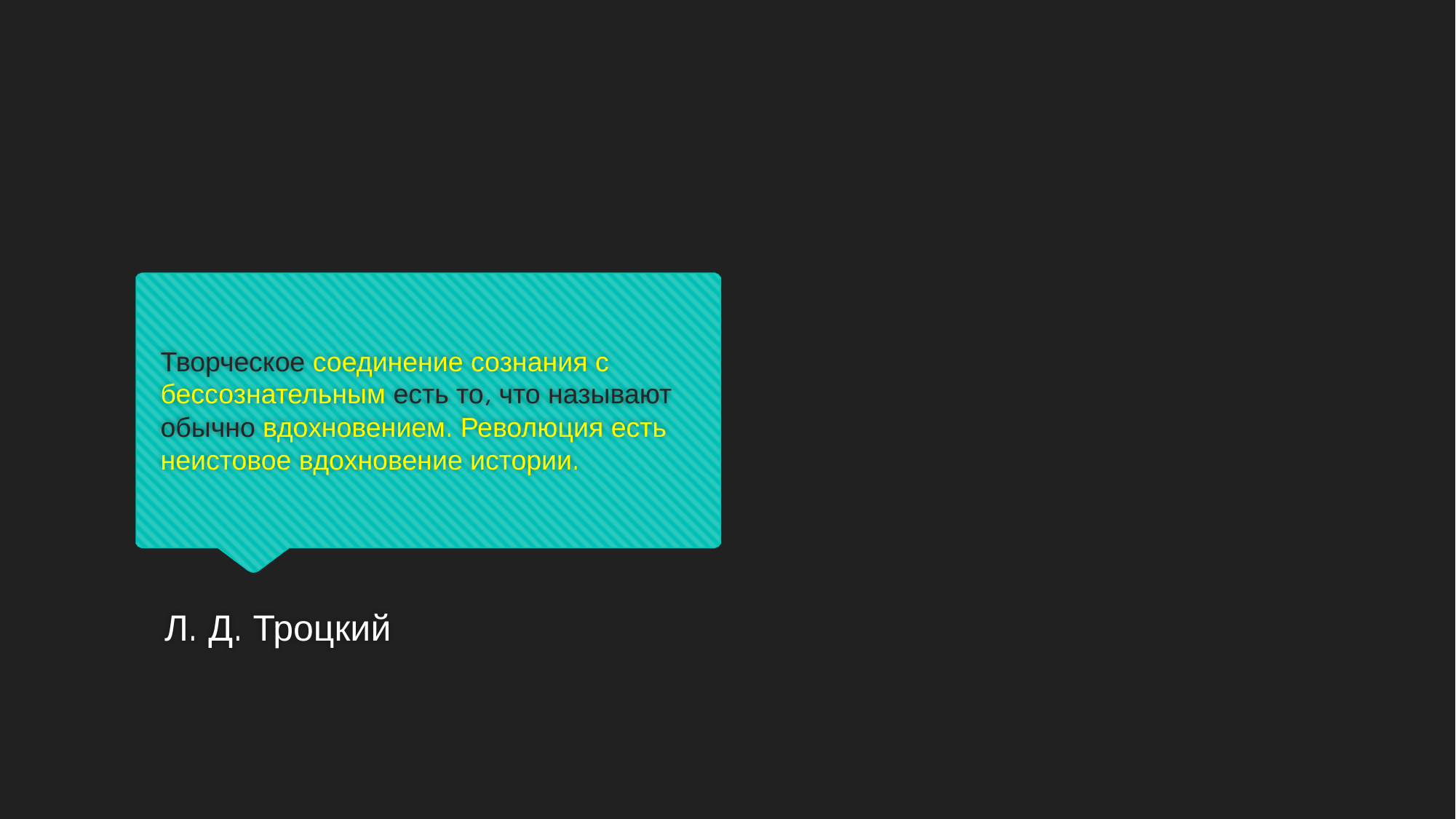

Творческое соединение сознания с бессознательным есть то, что называют обычно вдохновением. Революция есть неистовое вдохновение истории.
Л. Д. Троцкий